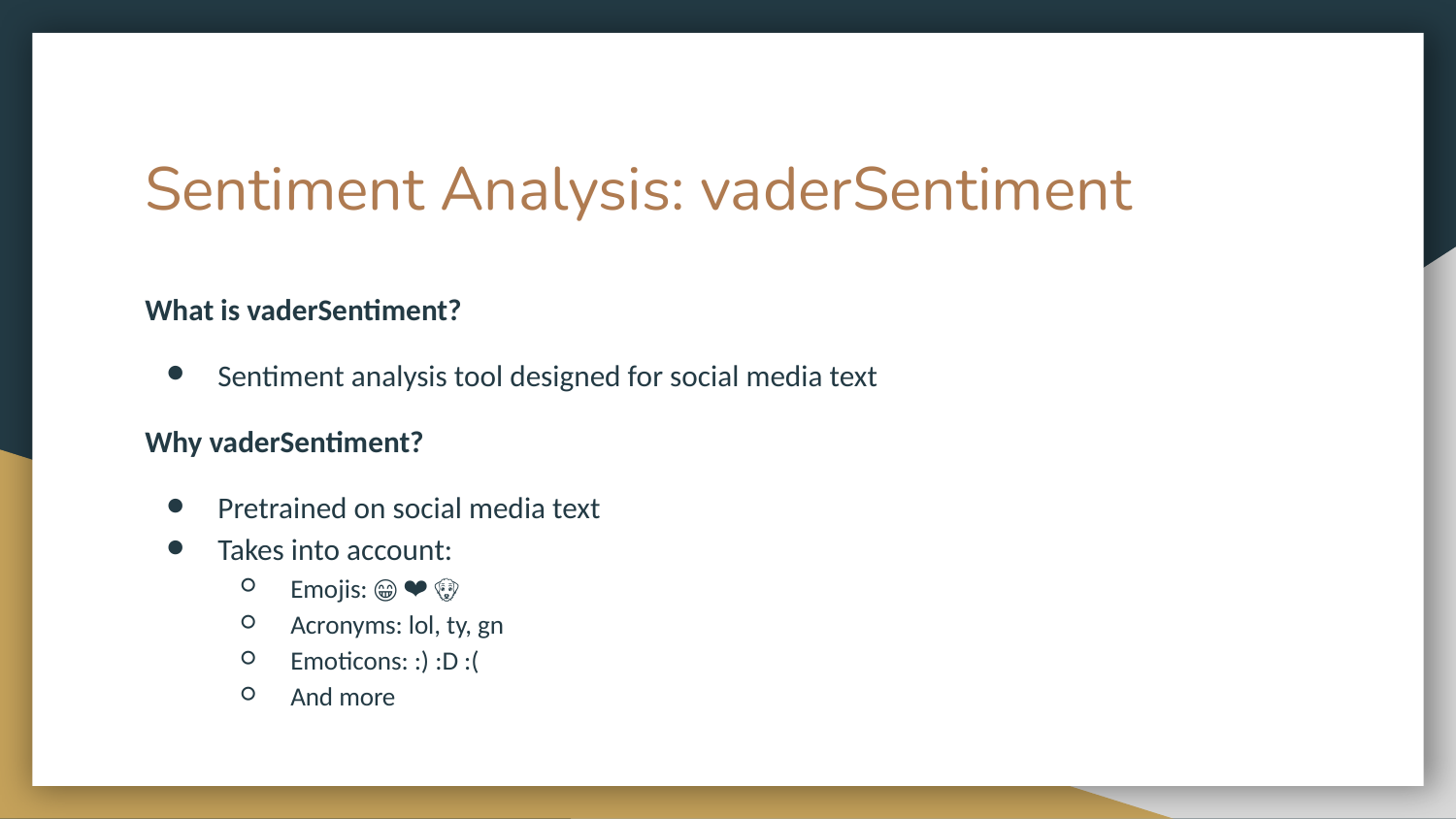

# Sentiment Analysis: vaderSentiment
What is vaderSentiment?
Sentiment analysis tool designed for social media text
Why vaderSentiment?
Pretrained on social media text
Takes into account:
Emojis: 😁 ❤️ 🐶
Acronyms: lol, ty, gn
Emoticons: :) :D :(
And more